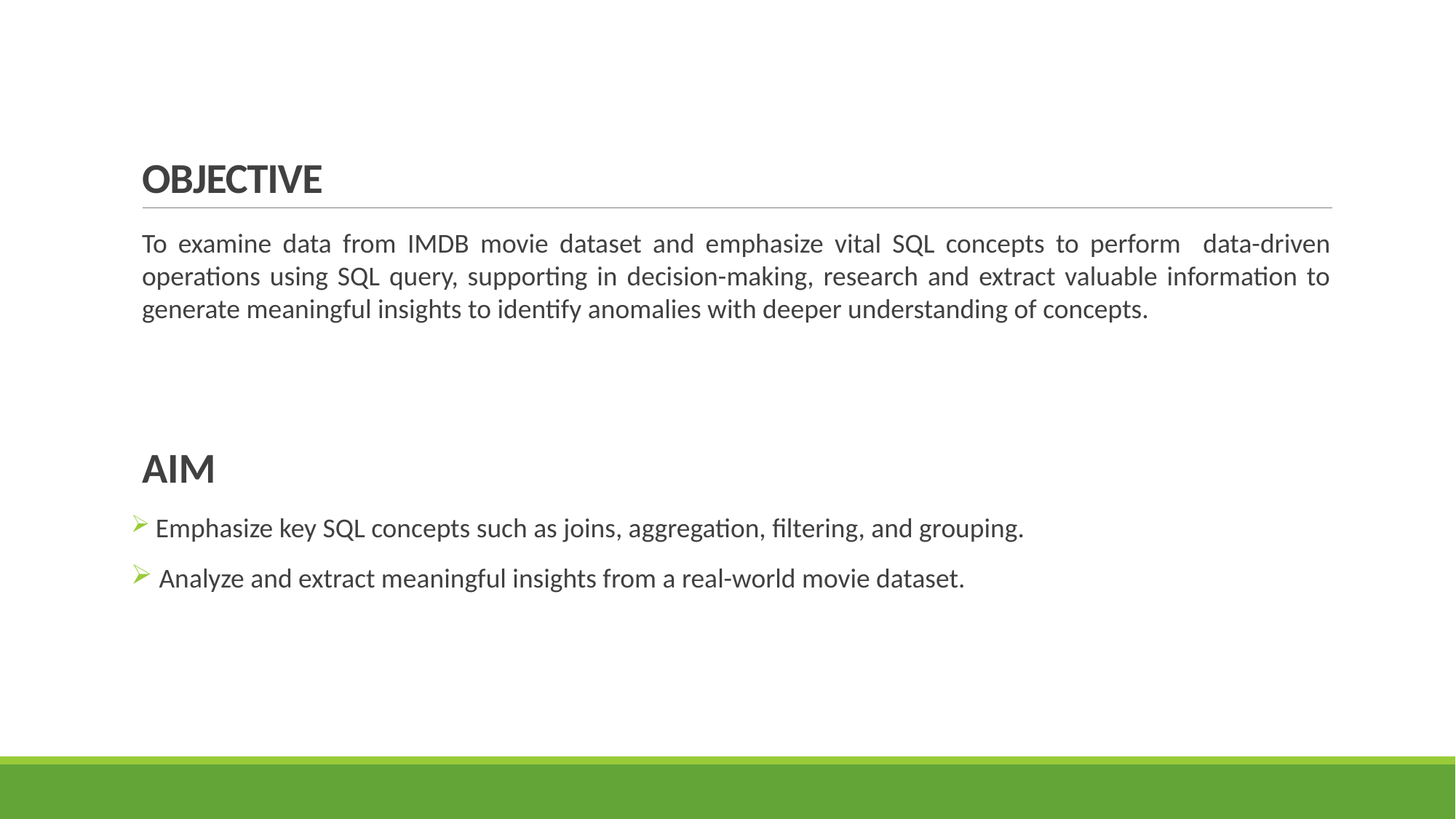

# OBJECTIVE
To examine data from IMDB movie dataset and emphasize vital SQL concepts to perform  data-driven operations using SQL query, supporting in decision-making, research and extract valuable information to generate meaningful insights to identify anomalies with deeper understanding of concepts.

AIM
 Emphasize key SQL concepts such as joins, aggregation, filtering, and grouping.
 Analyze and extract meaningful insights from a real-world movie dataset.